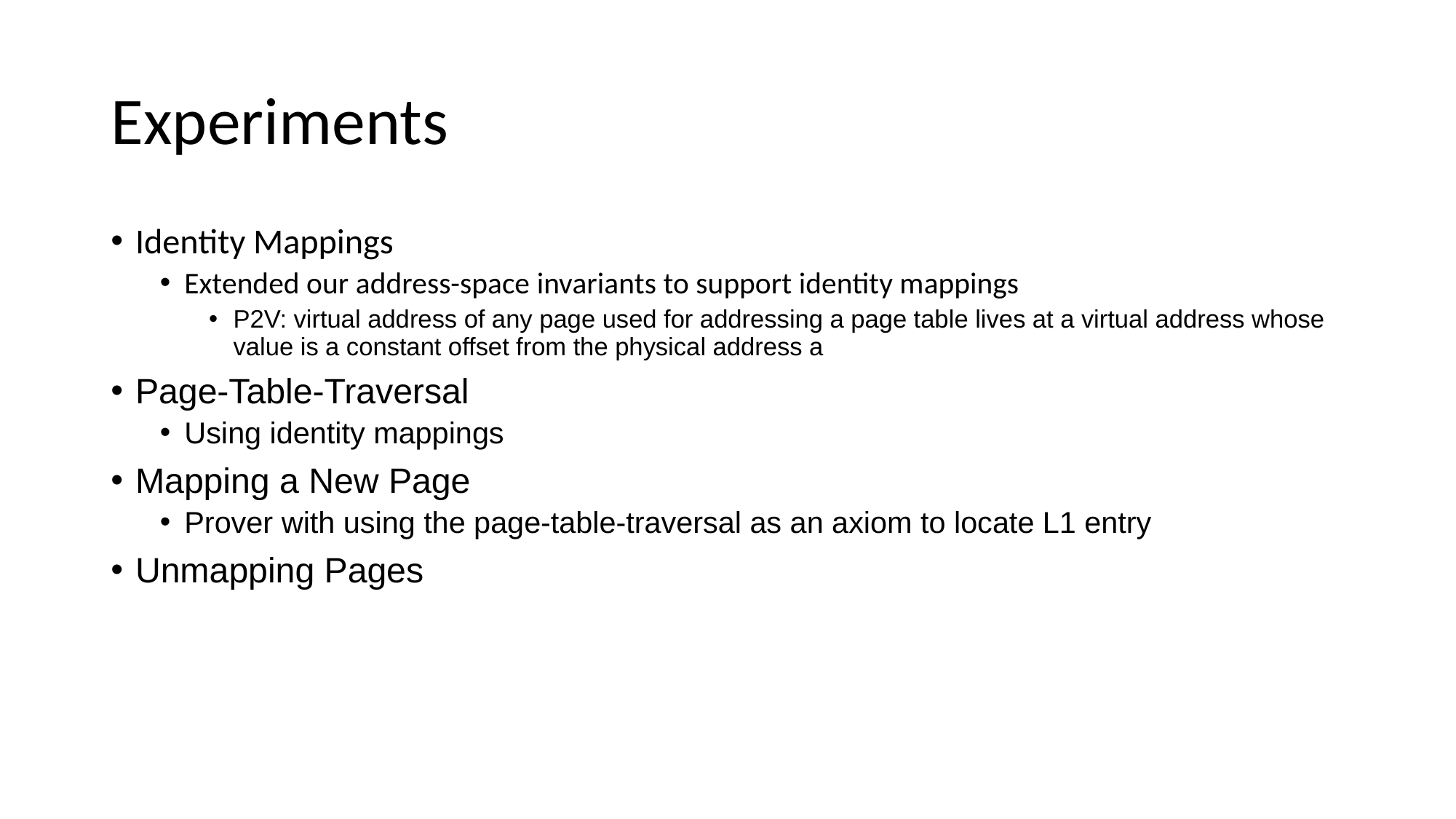

# Experiments
Identity Mappings
Extended our address-space invariants to support identity mappings
P2V: virtual address of any page used for addressing a page table lives at a virtual address whose value is a constant offset from the physical address a
Page-Table-Traversal
Using identity mappings
Mapping a New Page
Prover with using the page-table-traversal as an axiom to locate L1 entry
Unmapping Pages